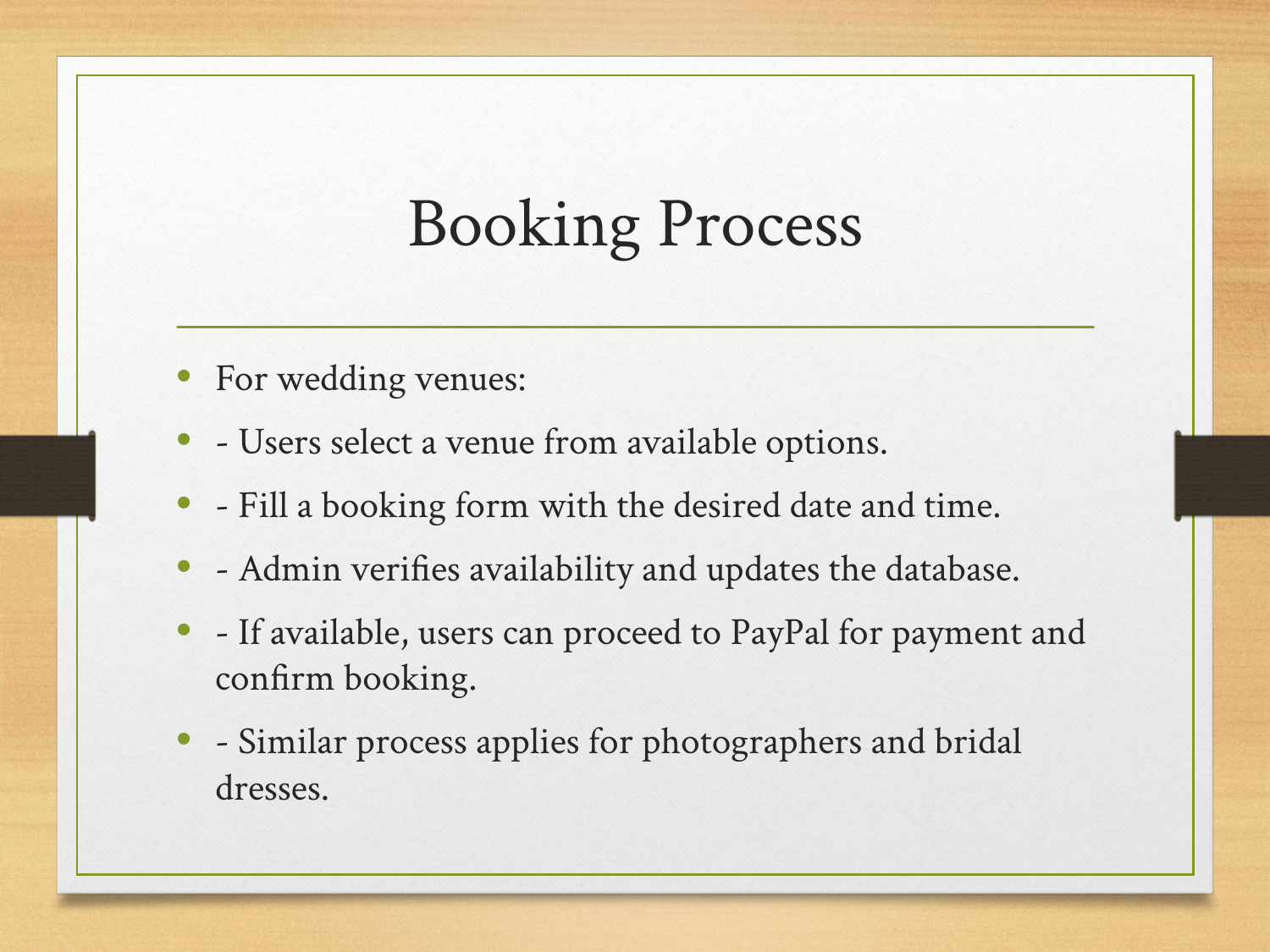

# Booking Process
For wedding venues:
- Users select a venue from available options.
- Fill a booking form with the desired date and time.
- Admin verifies availability and updates the database.
- If available, users can proceed to PayPal for payment and confirm booking.
- Similar process applies for photographers and bridal dresses.